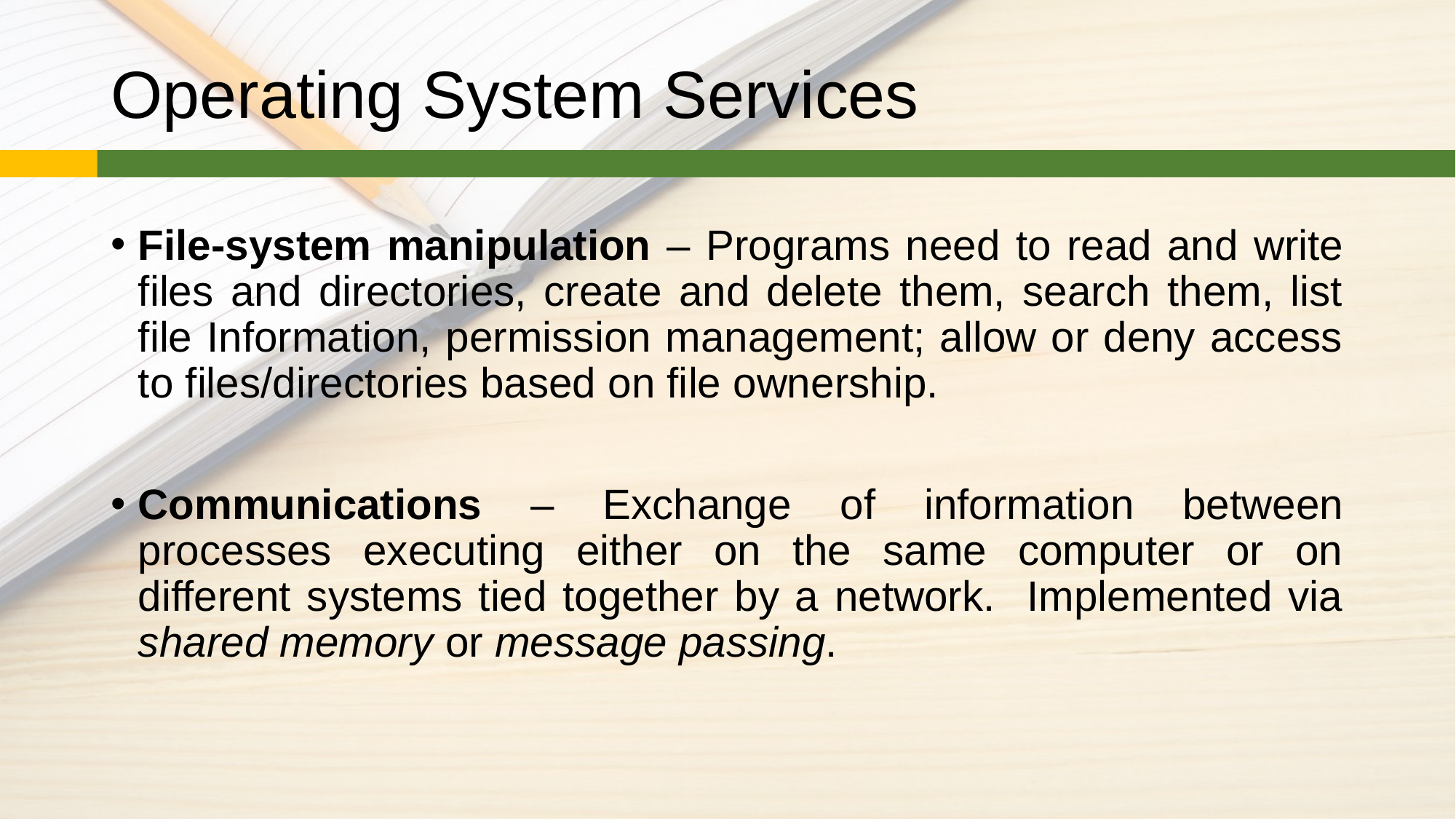

# Operating System Services
File-system manipulation – Programs need to read and write files and directories, create and delete them, search them, list file Information, permission management; allow or deny access to files/directories based on file ownership.

Communications – Exchange of information between processes executing either on the same computer or on different systems tied together by a network.  Implemented via shared memory or message passing.